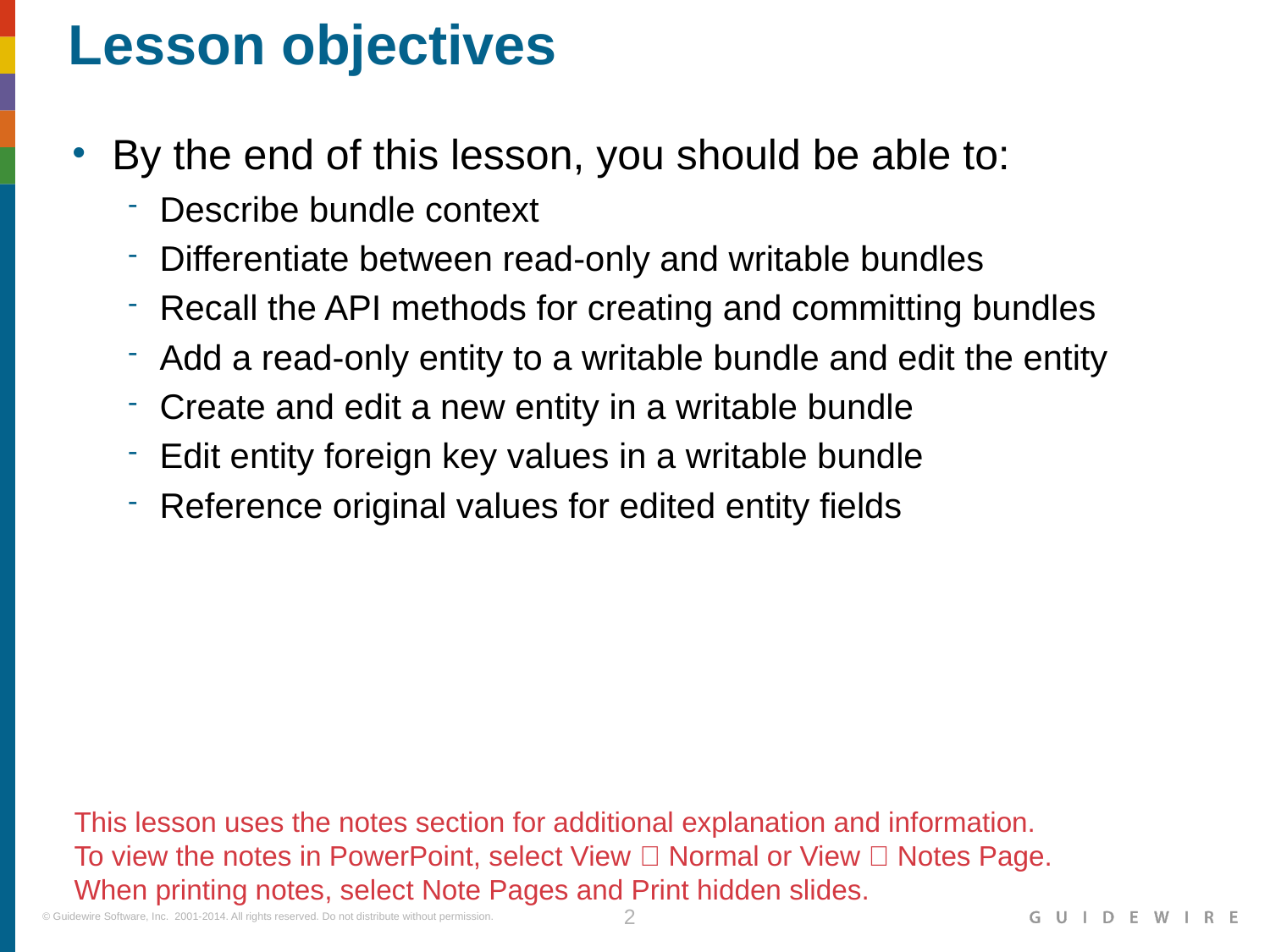

Describe bundle context
Differentiate between read-only and writable bundles
Recall the API methods for creating and committing bundles
Add a read-only entity to a writable bundle and edit the entity
Create and edit a new entity in a writable bundle
Edit entity foreign key values in a writable bundle
Reference original values for edited entity fields